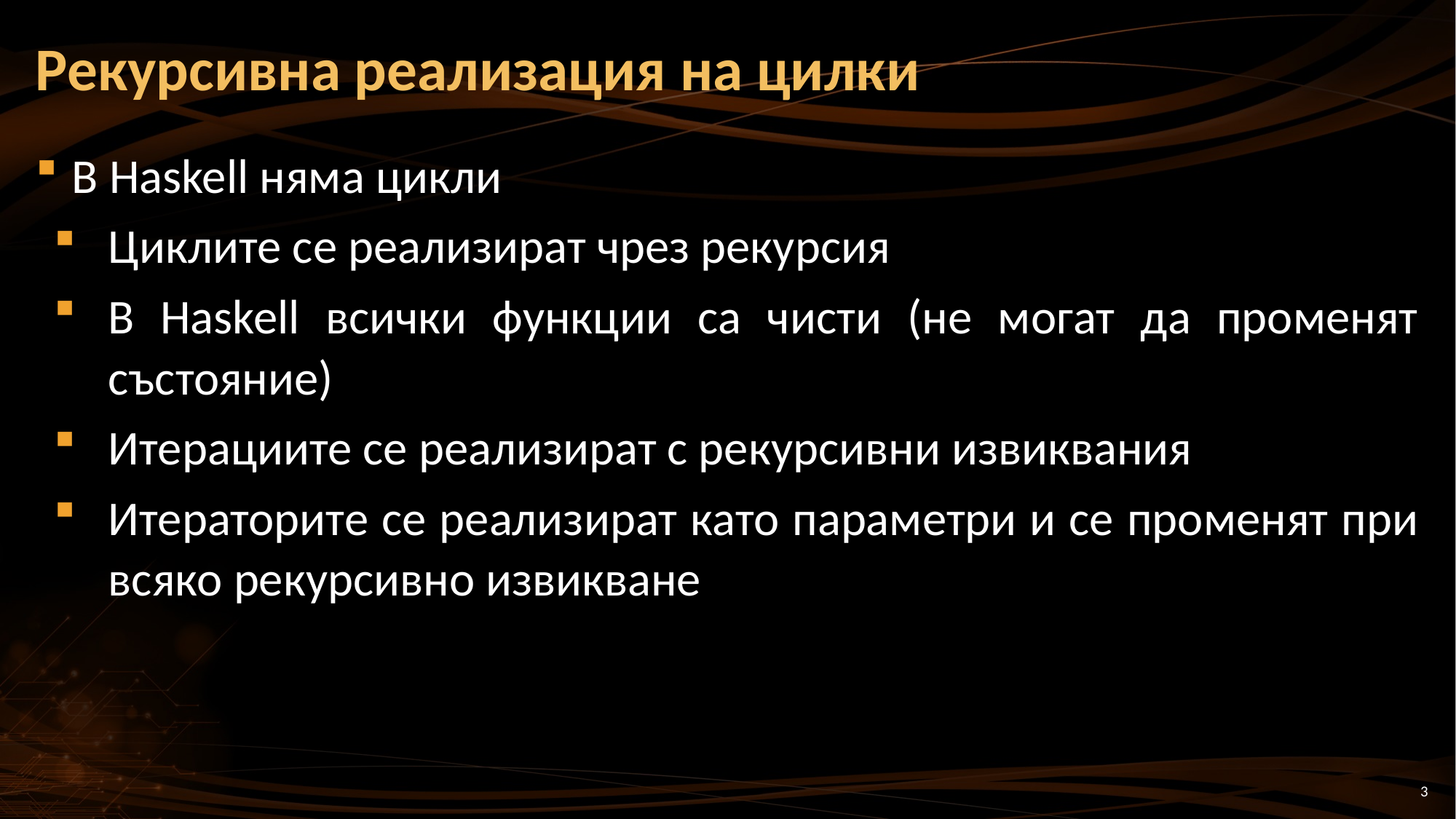

# Рекурсивна реализация на цилки
В Haskell няма цикли
Циклите се реализират чрез рекурсия
В Haskell всички функции са чисти (не могат да променят състояние)
Итерациите се реализират с рекурсивни извиквания
Итераторите се реализират като параметри и се променят при всяко рекурсивно извикване
3